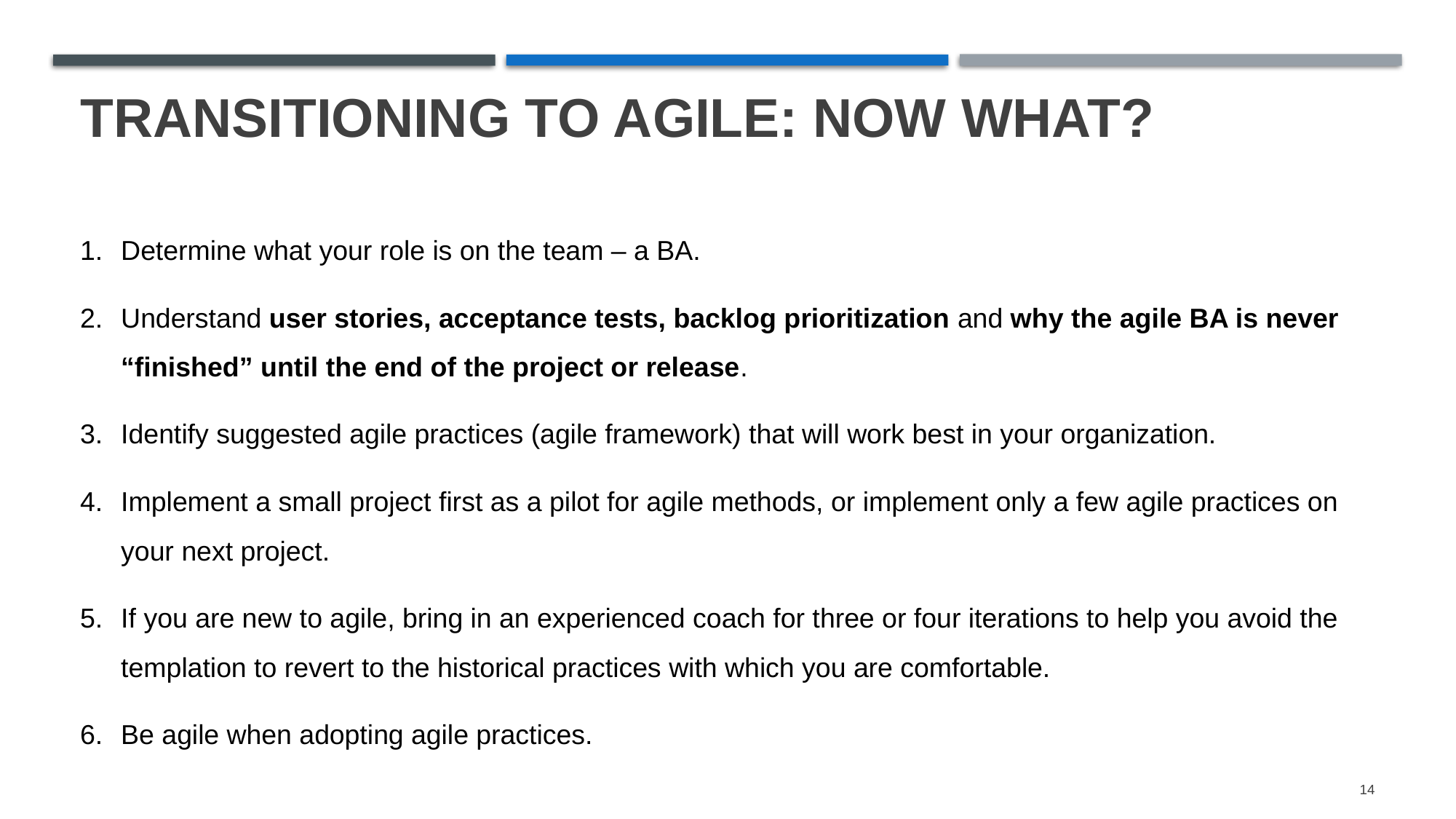

# Transitioning to agile: Now what?
Determine what your role is on the team – a BA.
Understand user stories, acceptance tests, backlog prioritization and why the agile BA is never “finished” until the end of the project or release.
Identify suggested agile practices (agile framework) that will work best in your organization.
Implement a small project first as a pilot for agile methods, or implement only a few agile practices on your next project.
If you are new to agile, bring in an experienced coach for three or four iterations to help you avoid the templation to revert to the historical practices with which you are comfortable.
Be agile when adopting agile practices.
14